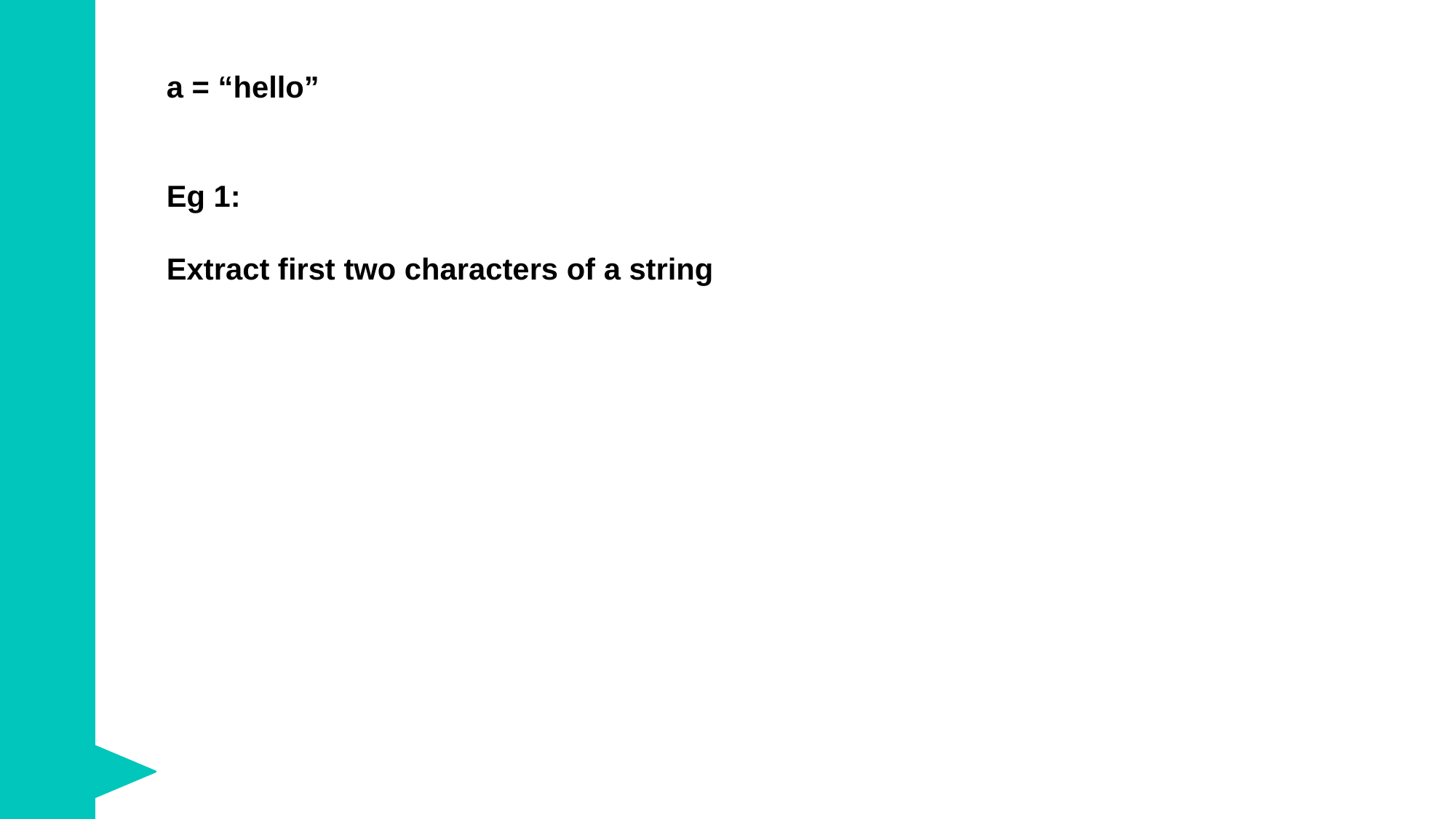

a = “hello”

Eg 1:

Extract first two characters of a string